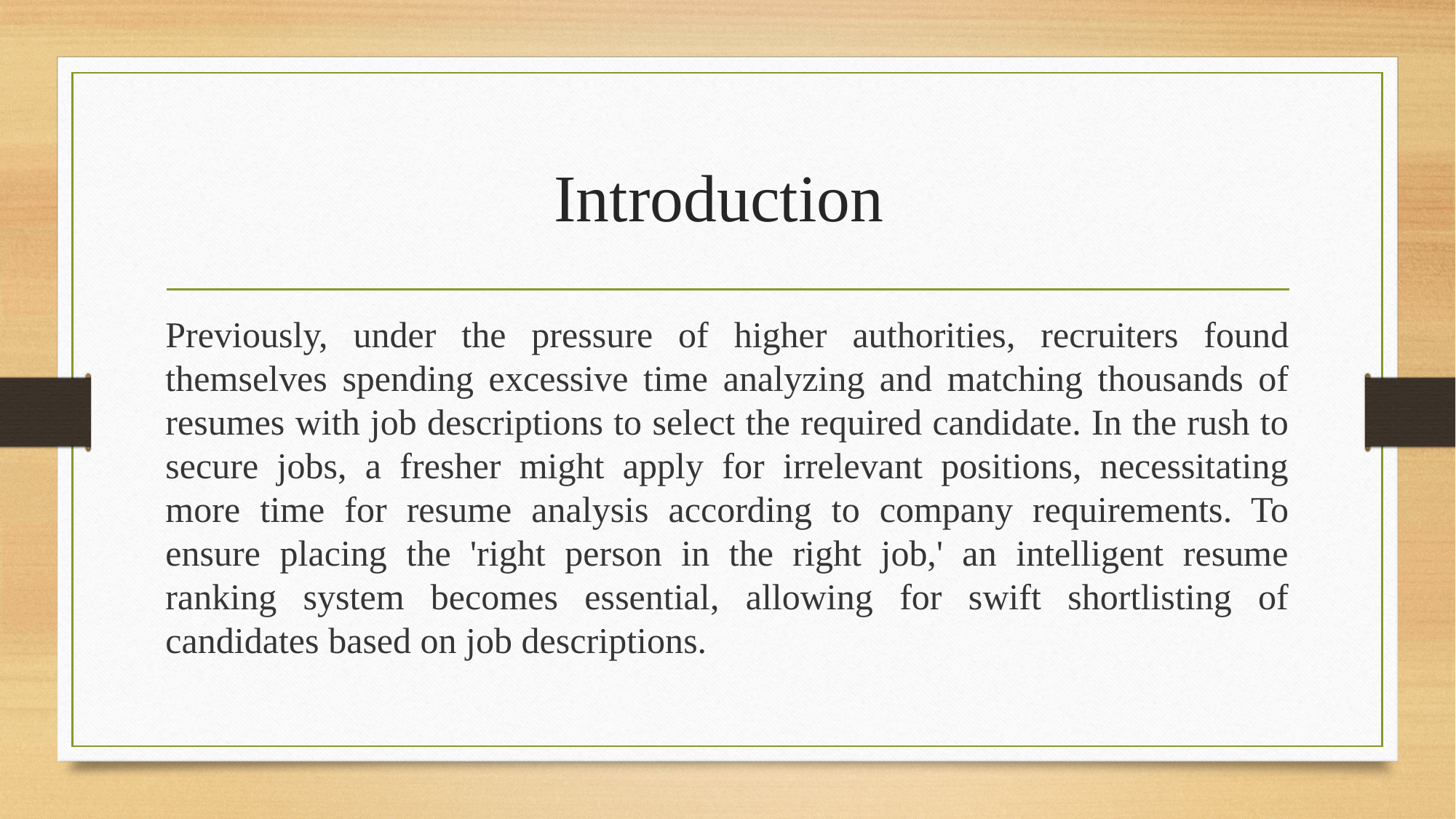

# Introduction
Previously, under the pressure of higher authorities, recruiters found themselves spending excessive time analyzing and matching thousands of resumes with job descriptions to select the required candidate. In the rush to secure jobs, a fresher might apply for irrelevant positions, necessitating more time for resume analysis according to company requirements. To ensure placing the 'right person in the right job,' an intelligent resume ranking system becomes essential, allowing for swift shortlisting of candidates based on job descriptions.